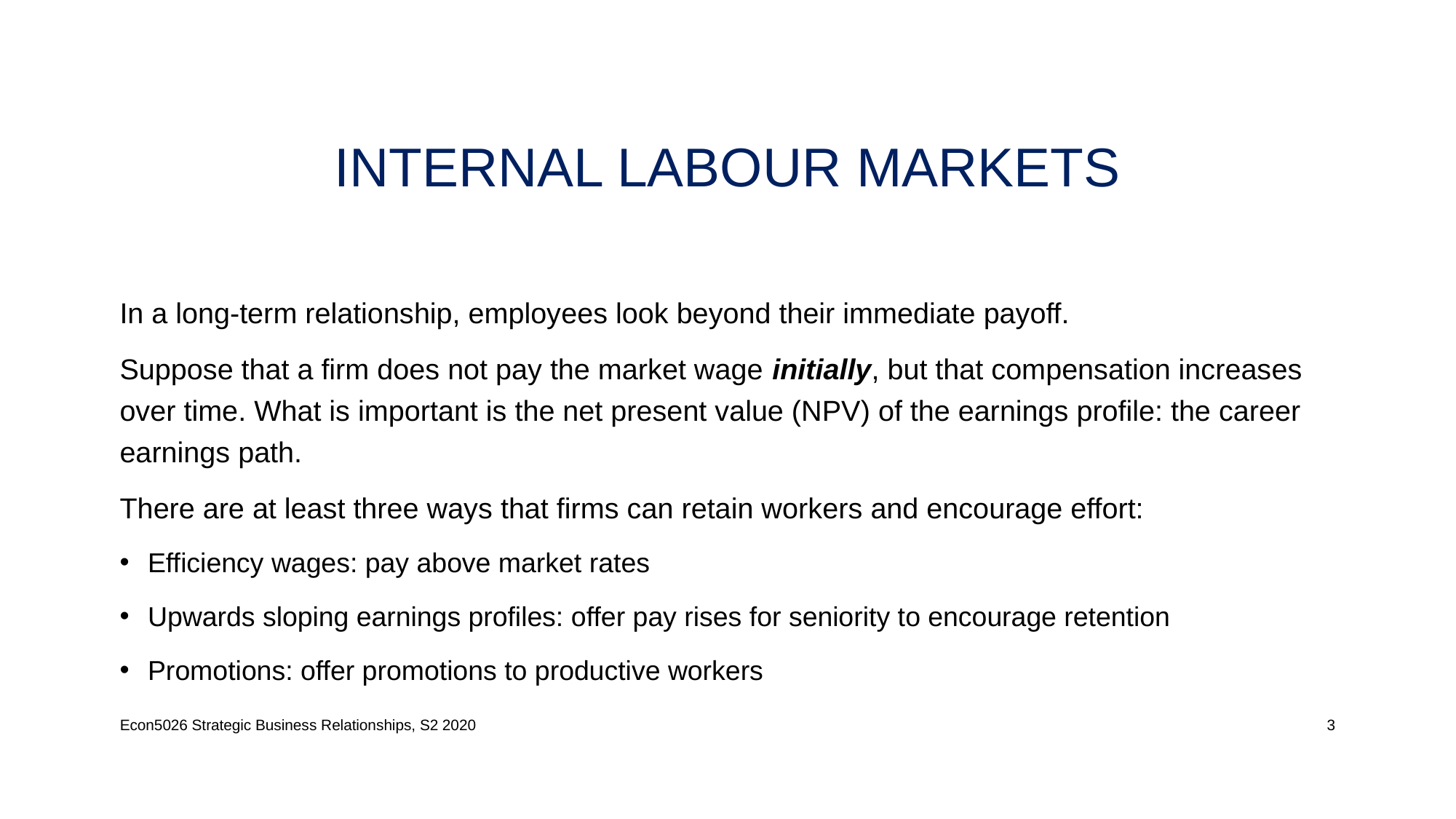

# Internal Labour Markets
In a long-term relationship, employees look beyond their immediate payoff.
Suppose that a firm does not pay the market wage initially, but that compensation increases over time. What is important is the net present value (NPV) of the earnings profile: the career earnings path.
There are at least three ways that firms can retain workers and encourage effort:
Efficiency wages: pay above market rates
Upwards sloping earnings profiles: offer pay rises for seniority to encourage retention
Promotions: offer promotions to productive workers

Econ5026 Strategic Business Relationships, S2 2020
3